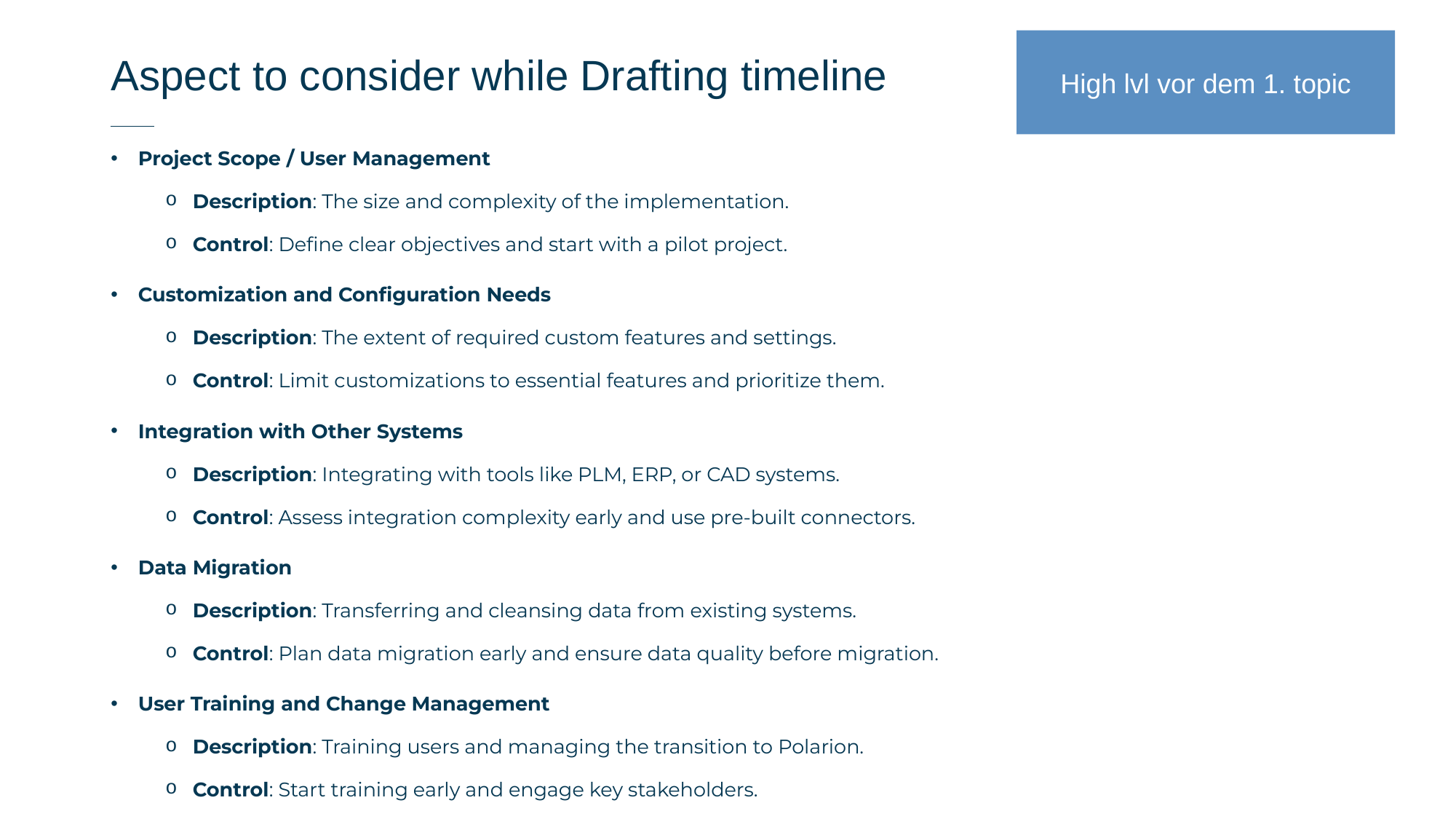

# Aspect to consider while Drafting timeline
High lvl vor dem 1. topic
Project Scope / User Management
Description: The size and complexity of the implementation.
Control: Define clear objectives and start with a pilot project.
Customization and Configuration Needs
Description: The extent of required custom features and settings.
Control: Limit customizations to essential features and prioritize them.
Integration with Other Systems
Description: Integrating with tools like PLM, ERP, or CAD systems.
Control: Assess integration complexity early and use pre-built connectors.
Data Migration
Description: Transferring and cleansing data from existing systems.
Control: Plan data migration early and ensure data quality before migration.
User Training and Change Management
Description: Training users and managing the transition to Polarion.
Control: Start training early and engage key stakeholders.